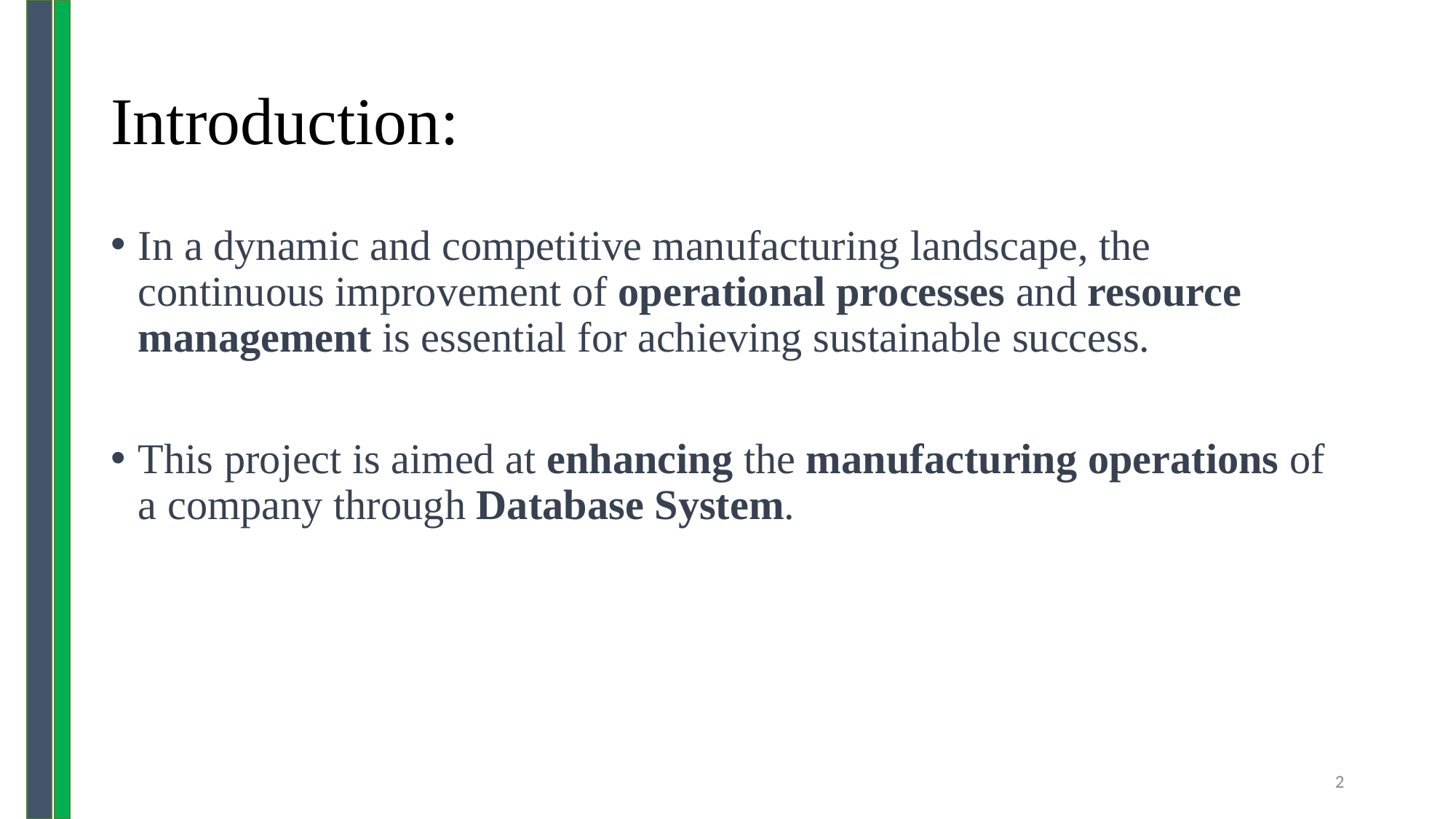

# Introduction:
In a dynamic and competitive manufacturing landscape, the continuous improvement of operational processes and resource management is essential for achieving sustainable success.

This project is aimed at enhancing the manufacturing operations of a company through Database System.
2